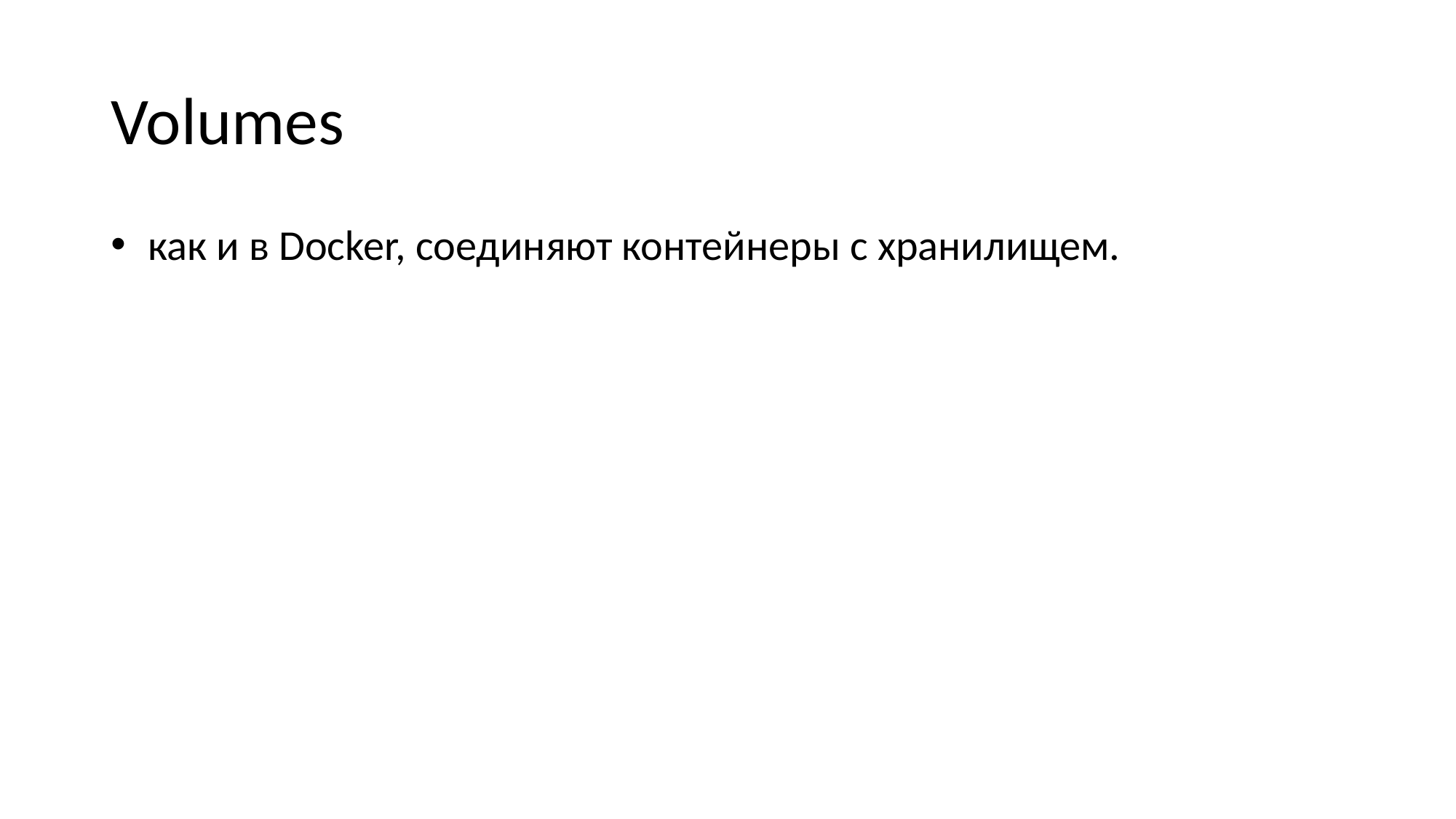

# Volumes
 как и в Docker, соединяют контейнеры с хранилищем.